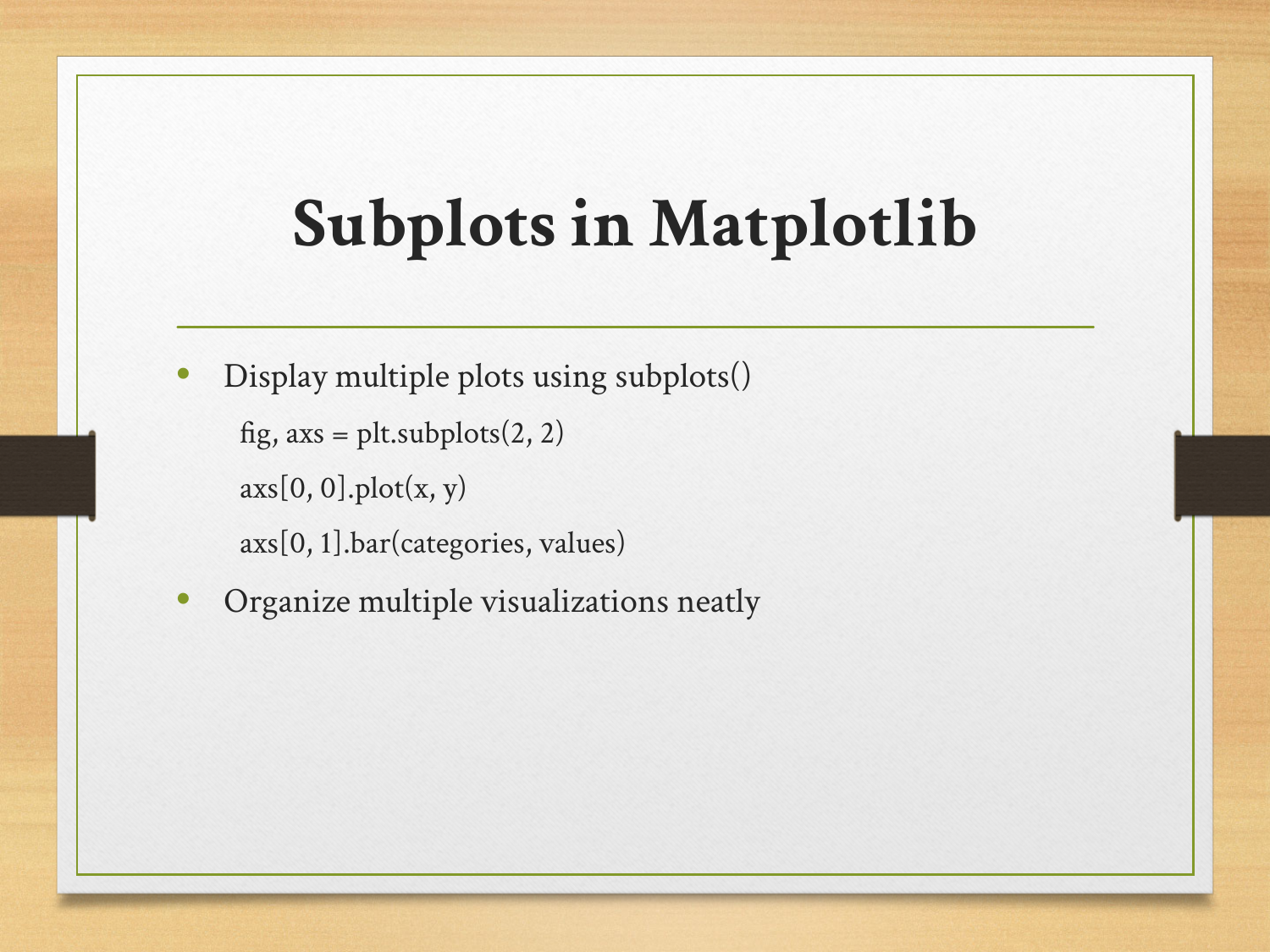

# Subplots in Matplotlib
 Display multiple plots using subplots()
fig, axs = plt.subplots(2, 2)
axs[0, 0].plot(x, y)
axs[0, 1].bar(categories, values)
 Organize multiple visualizations neatly